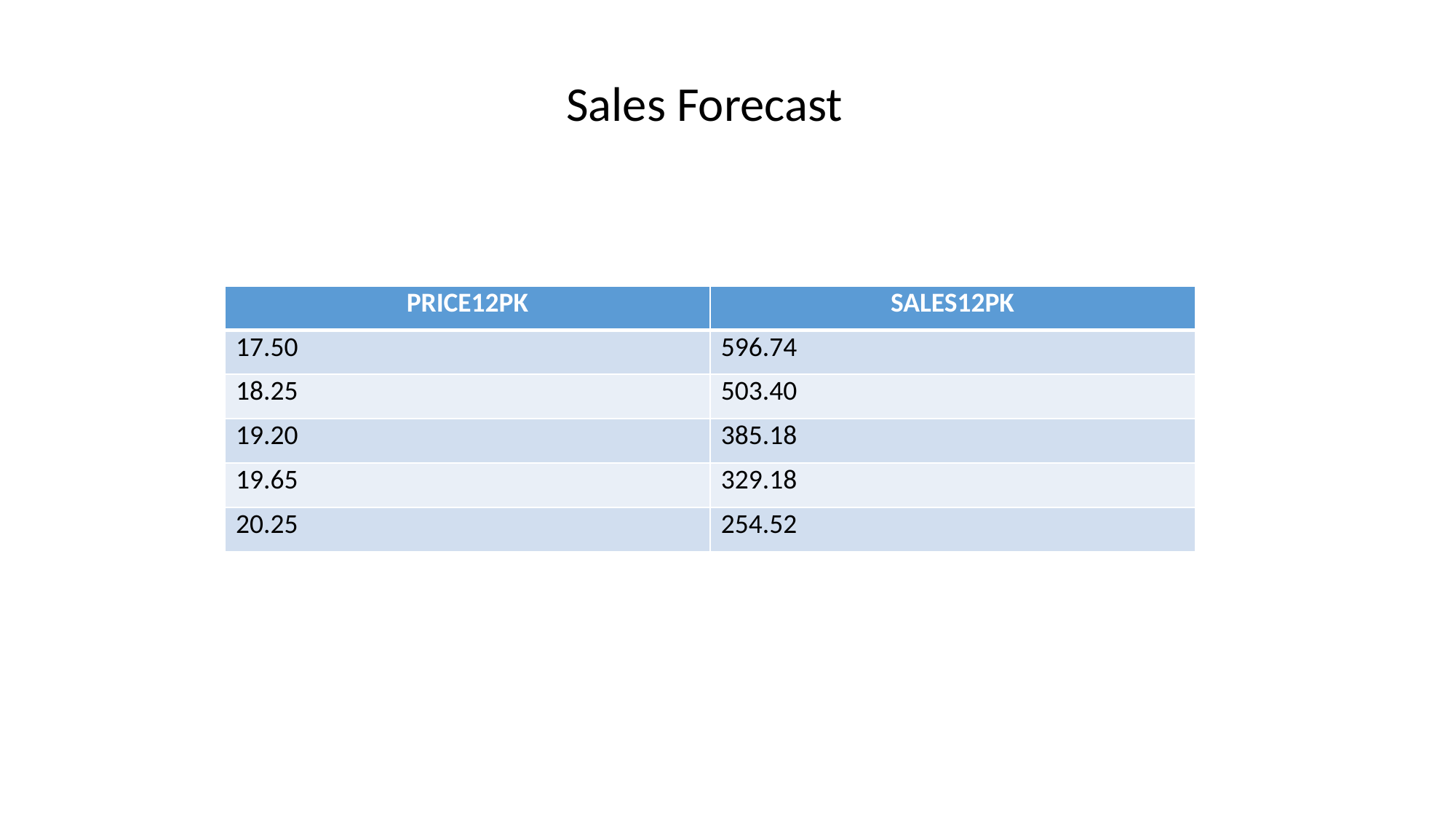

Sales Forecast
| PRICE12PK | SALES12PK |
| --- | --- |
| 17.50 | 596.74 |
| 18.25 | 503.40 |
| 19.20 | 385.18 |
| 19.65 | 329.18 |
| 20.25 | 254.52 |